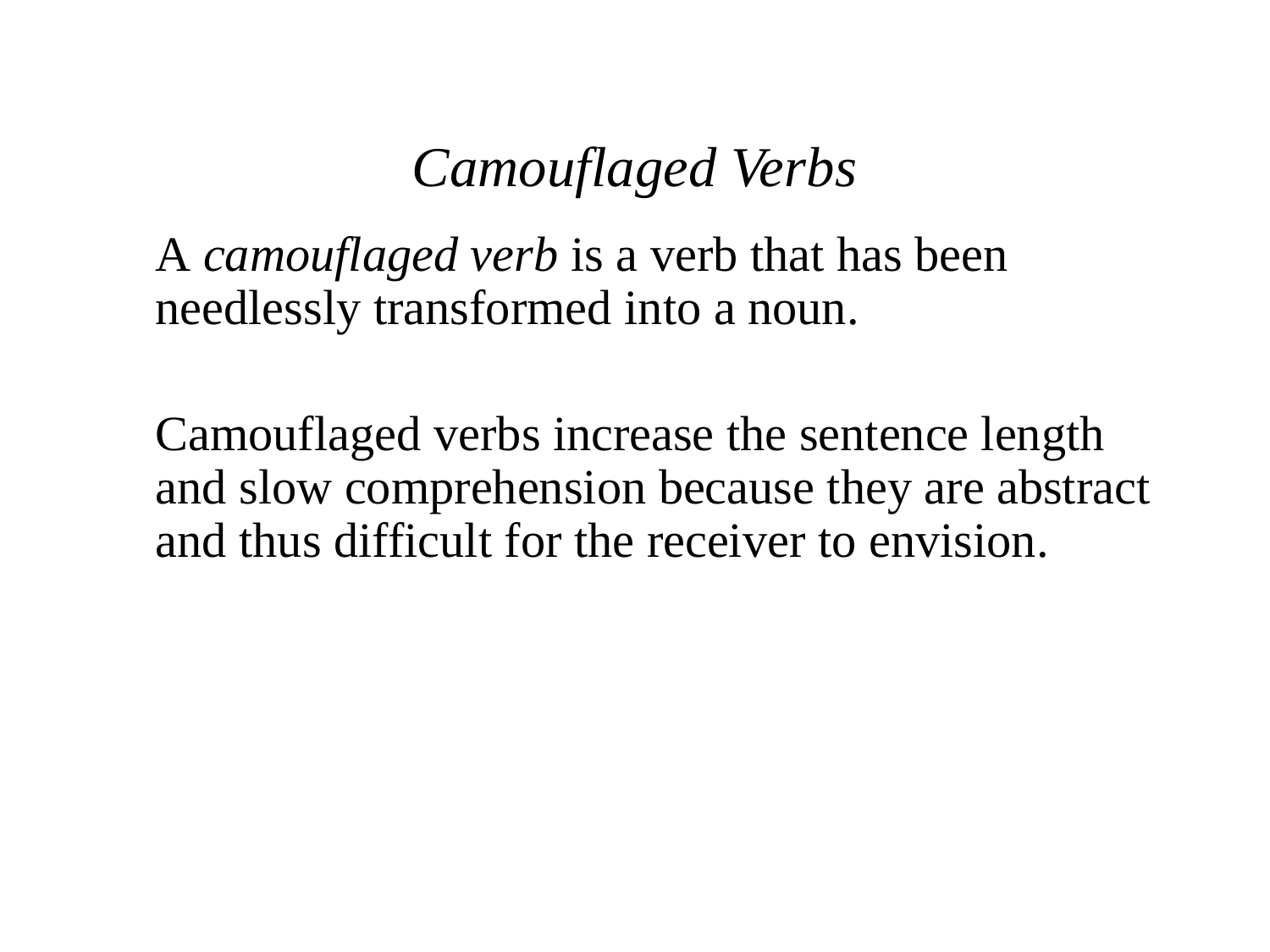

# Camouflaged Verbs
	A camouflaged verb is a verb that has been needlessly transformed into a noun.

	Camouflaged verbs increase the sentence length and slow comprehension because they are abstract and thus difficult for the receiver to envision.